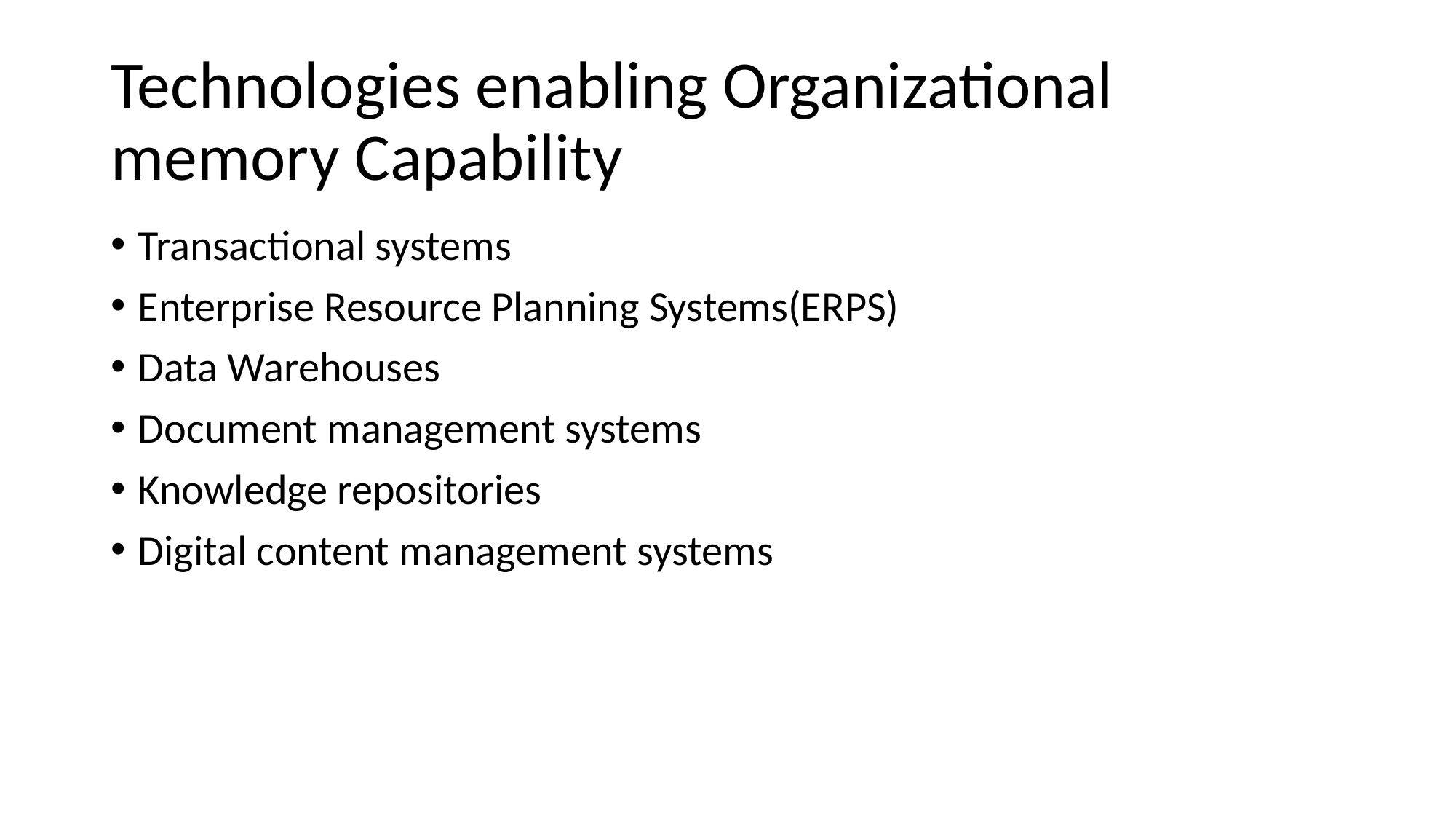

# Technologies enabling Organizational memory Capability
Transactional systems
Enterprise Resource Planning Systems(ERPS)
Data Warehouses
Document management systems
Knowledge repositories
Digital content management systems